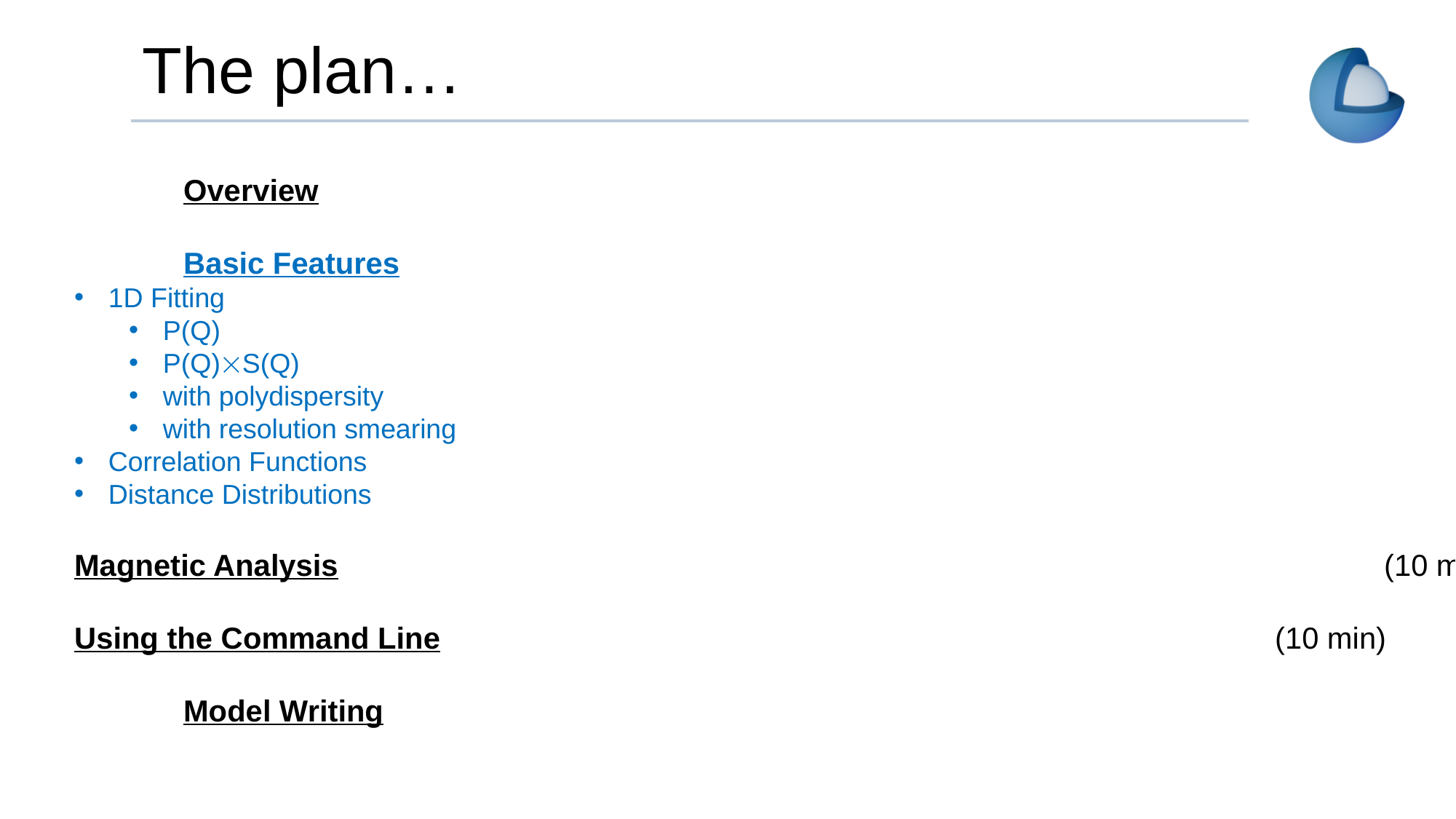

# The plan…
Paul Butler			Overview												(15 min)

Steve King			Basic Features											(45 min)
1D Fitting
P(Q)
P(Q)×S(Q)
with polydispersity
with resolution smearing
Correlation Functions
Distance Distributions

Annika Stellhorn	Magnetic Analysis										(10 min)

Elizabeth Kelley	Using the Command Line								(10 min)

Paul Butler			Model Writing											(35 min)